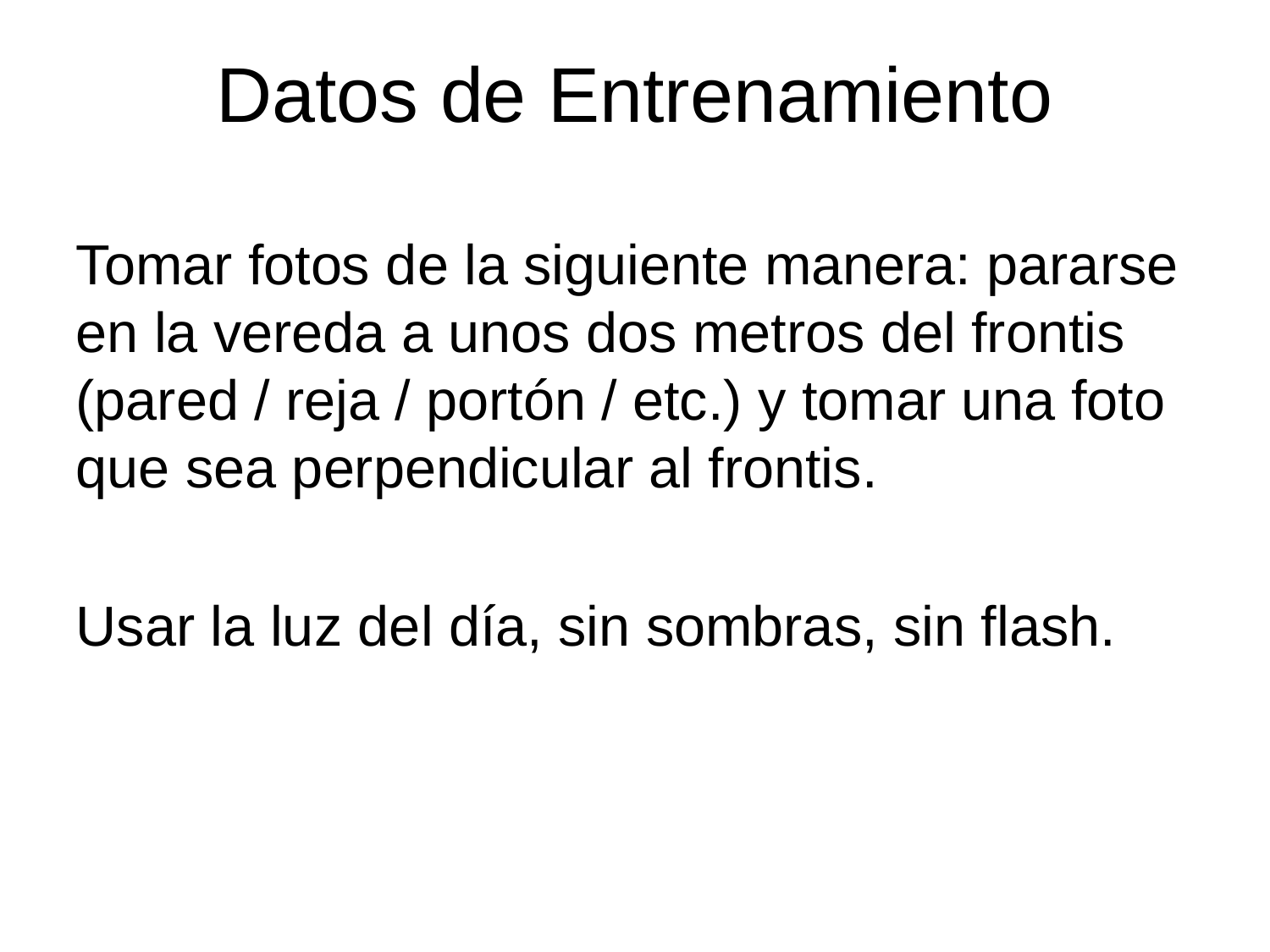

# Datos de Entrenamiento
Tomar fotos de la siguiente manera: pararse en la vereda a unos dos metros del frontis (pared / reja / portón / etc.) y tomar una foto que sea perpendicular al frontis.

Usar la luz del día, sin sombras, sin flash.